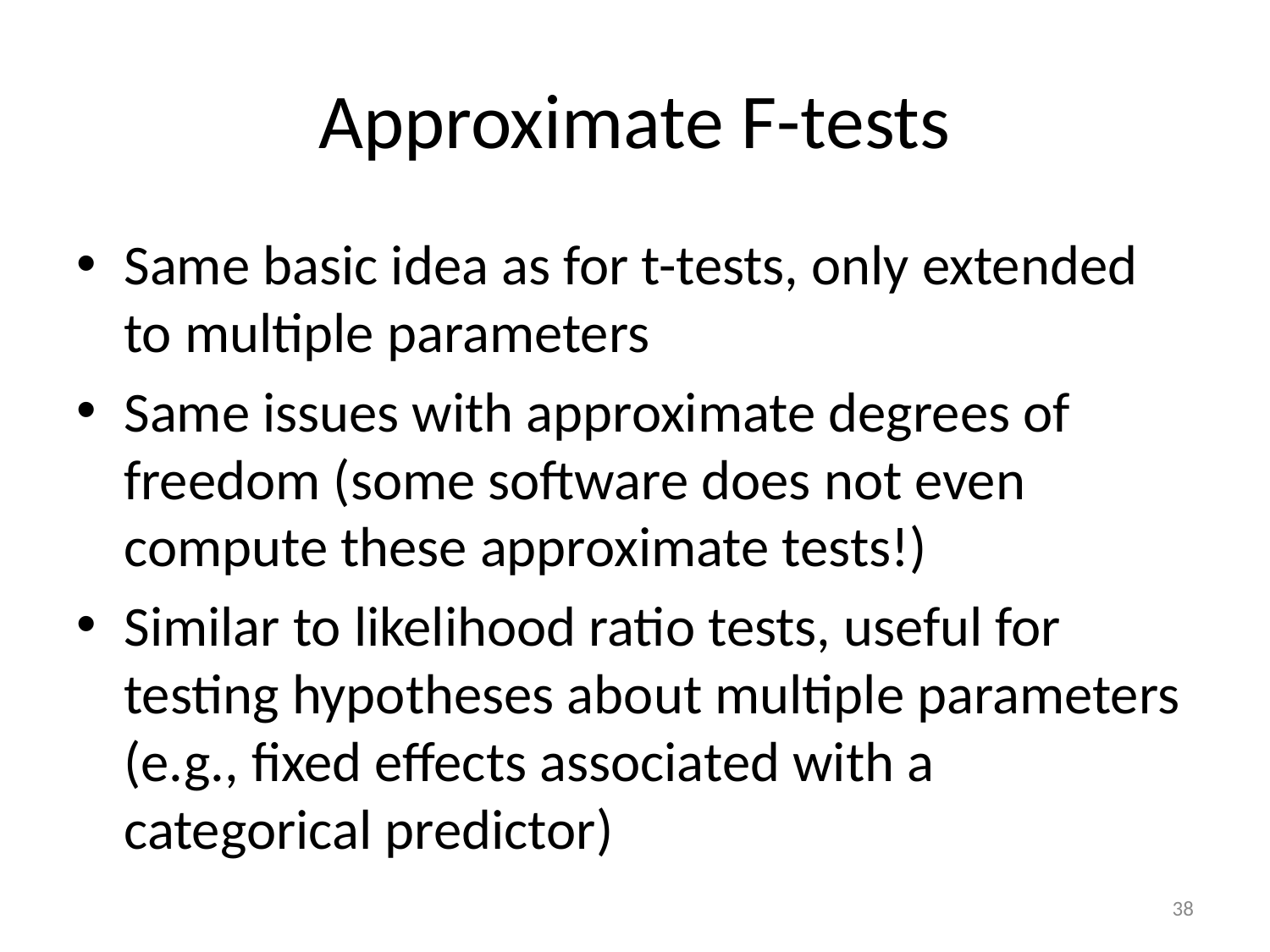

# Approximate F-tests
Same basic idea as for t-tests, only extended to multiple parameters
Same issues with approximate degrees of freedom (some software does not even compute these approximate tests!)
Similar to likelihood ratio tests, useful for testing hypotheses about multiple parameters (e.g., fixed effects associated with a categorical predictor)
38